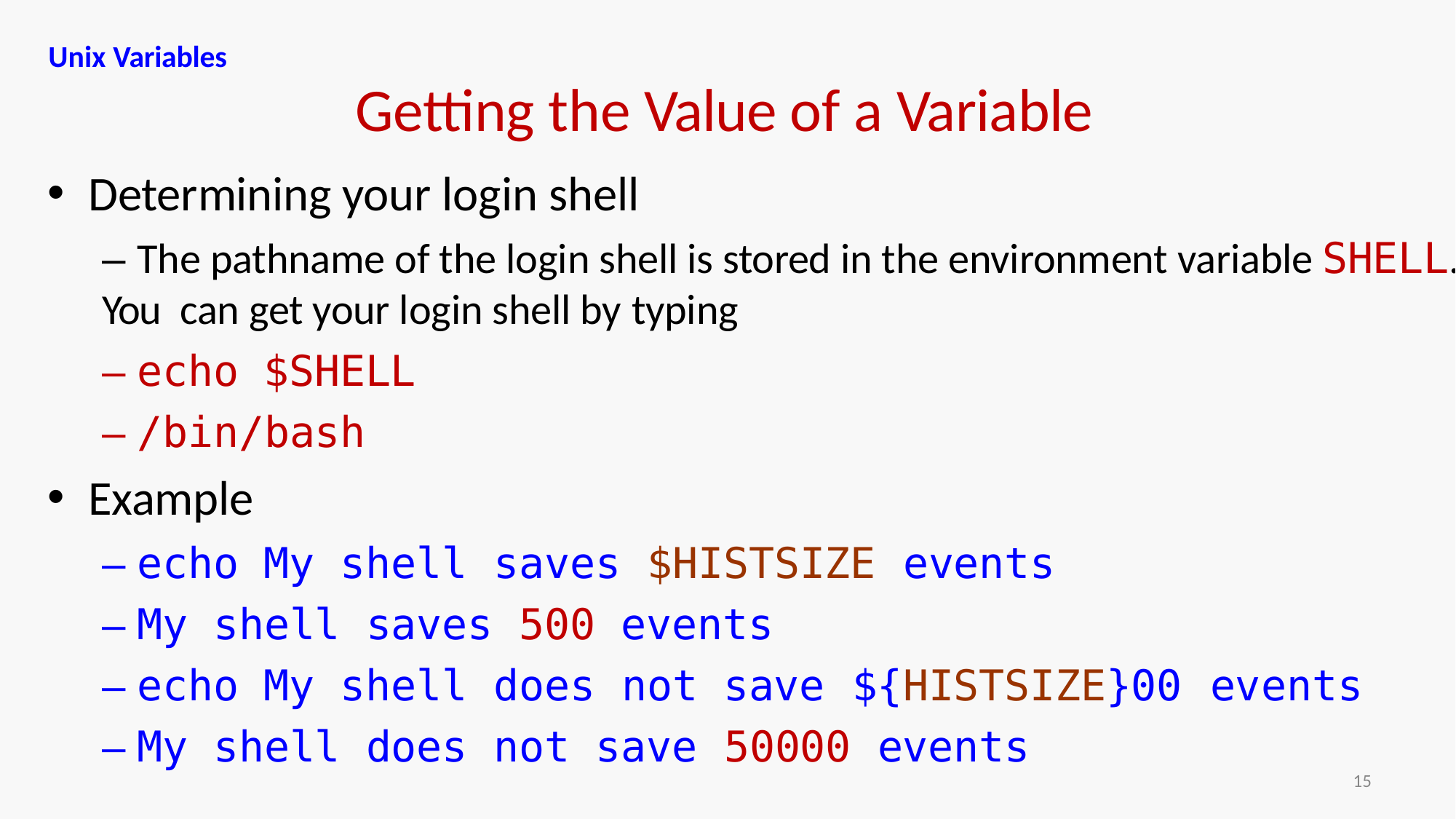

Unix Variables
# Getting the Value of a Variable
Determining your login shell
– The pathname of the login shell is stored in the environment variable SHELL. You  can get your login shell by typing
– echo
$SHELL
– /bin/bash
Example
– echo
My shell
saves
$HISTSIZE
events
– My shell
saves
500 events
– echo
My shell
does
not save
50000
${HISTSIZE}00
events
events
– My shell
does
not save
15